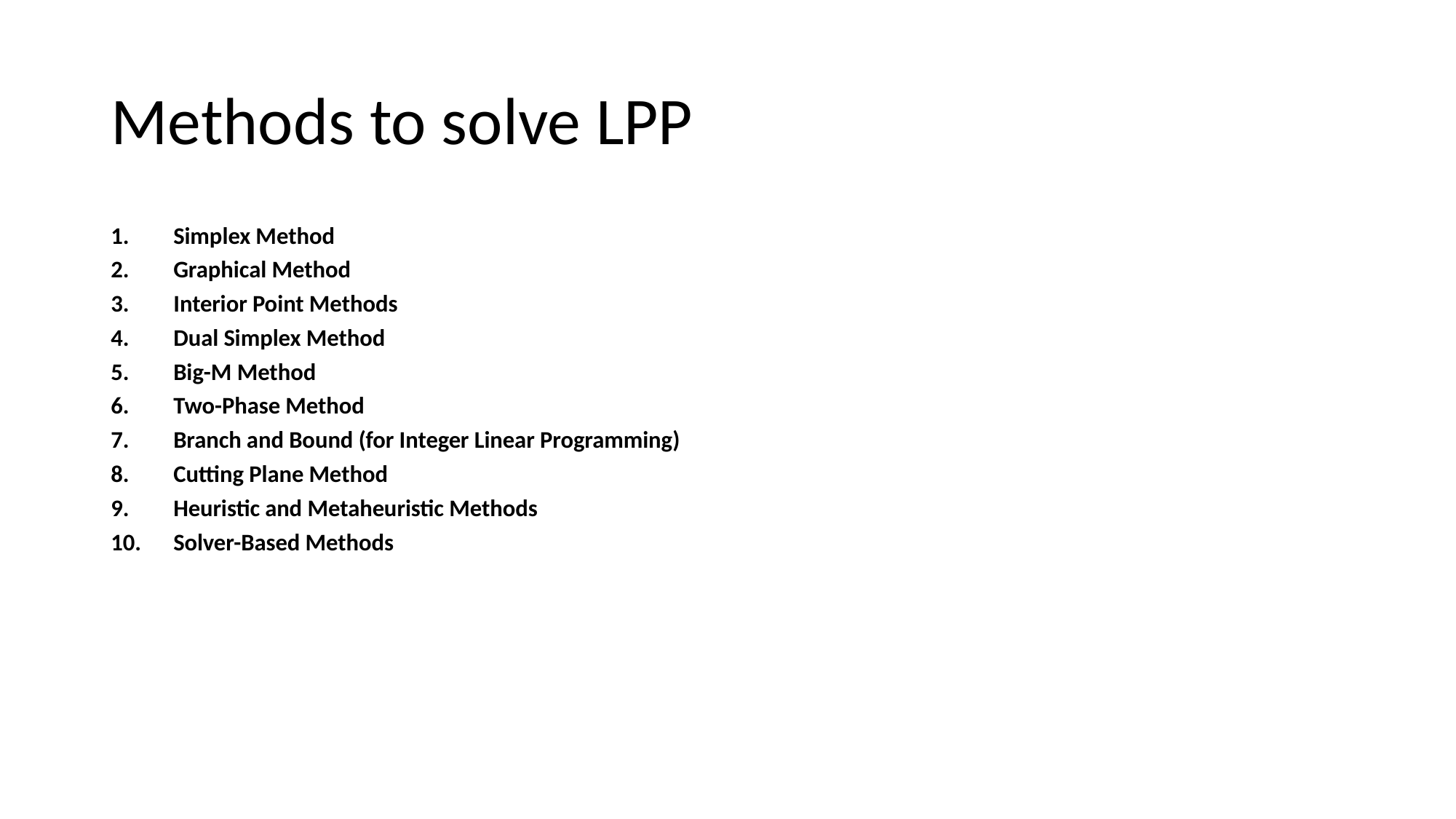

# Methods to solve LPP
Simplex Method
Graphical Method
Interior Point Methods
Dual Simplex Method
Big-M Method
Two-Phase Method
Branch and Bound (for Integer Linear Programming)
Cutting Plane Method
Heuristic and Metaheuristic Methods
Solver-Based Methods